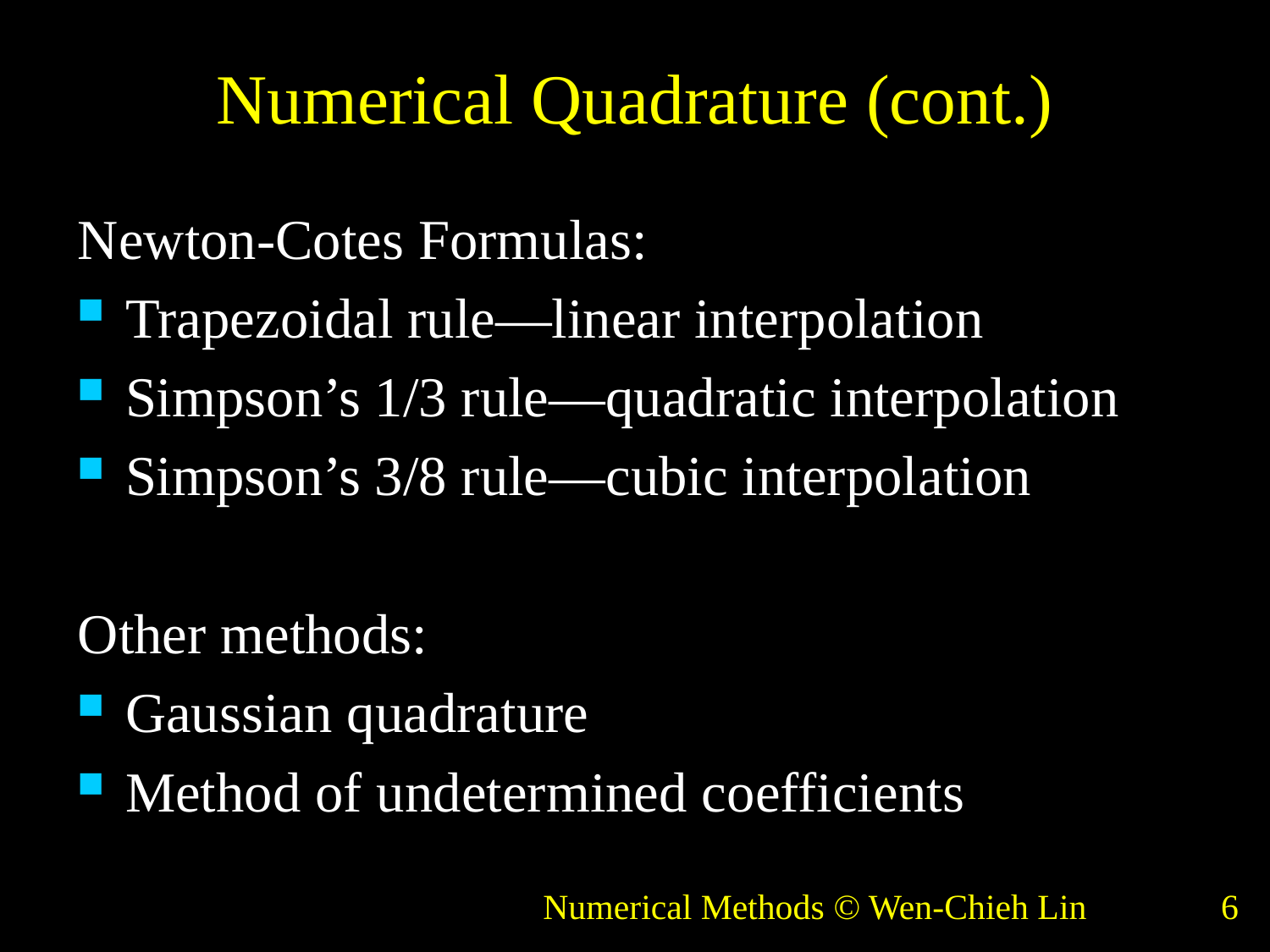

# Numerical Quadrature (cont.)
Newton-Cotes Formulas:
Trapezoidal rule—linear interpolation
Simpson’s 1/3 rule—quadratic interpolation
Simpson’s 3/8 rule—cubic interpolation

Other methods:
Gaussian quadrature
Method of undetermined coefficients
Numerical Methods © Wen-Chieh Lin
6